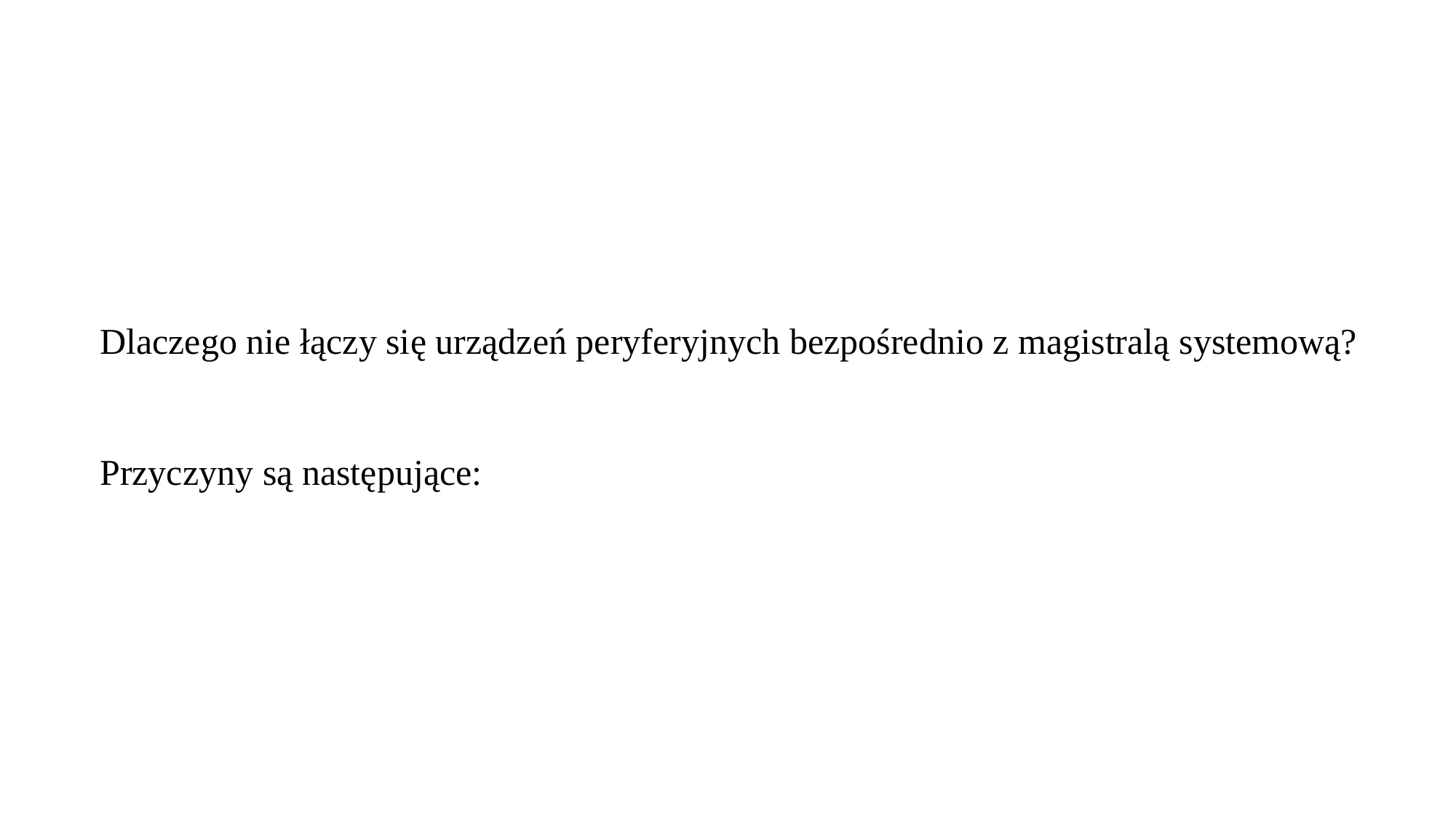

Dlaczego nie łączy się urządzeń peryferyjnych bezpośrednio z magistralą systemową?

Przyczyny są następujące: